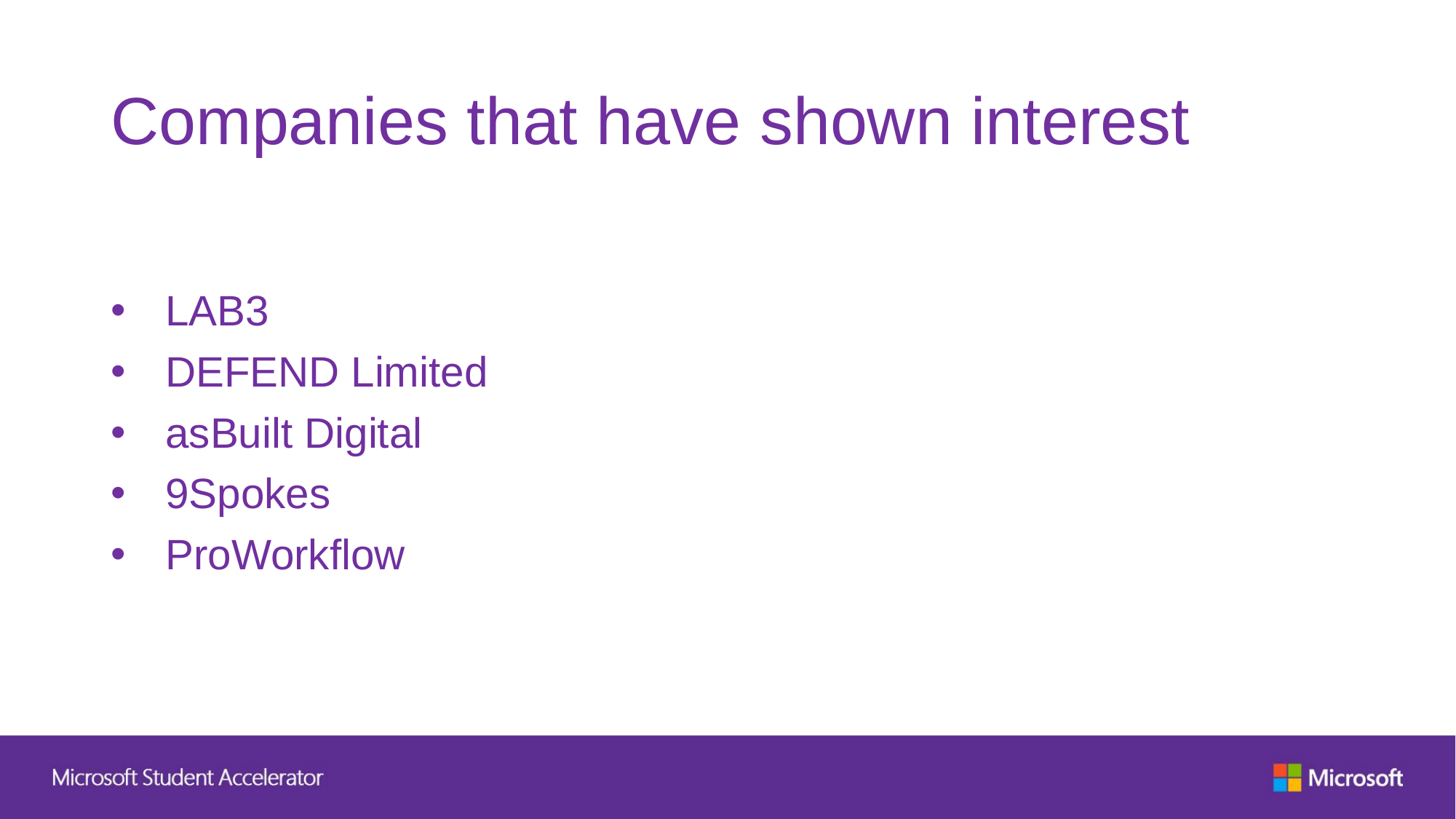

# Companies that have shown interest

LAB3
DEFEND Limited
asBuilt Digital
9Spokes
ProWorkflow